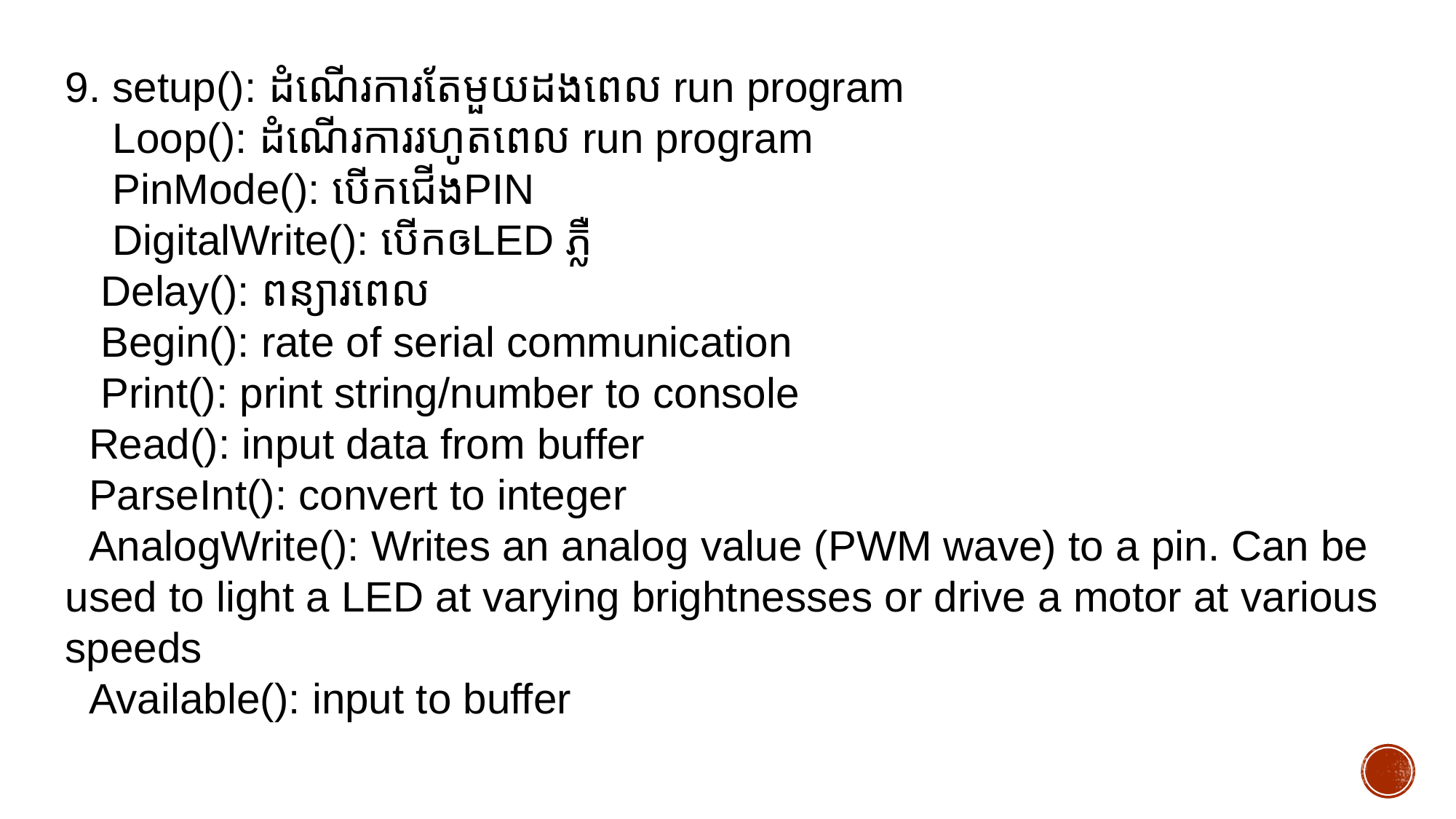

9. setup(): ដំណើរការតែមួយដងពេល run program
    Loop(): ដំណើរការរហូតពេល run program
    PinMode(): បើកជើងPIN
    DigitalWrite(): បើកឲLED ភ្លឺ
   Delay(): ពន្យារពេល
   Begin(): rate of serial communication
   Print(): print string/number to console
  Read(): input data from buffer
  ParseInt(): convert to integer
  AnalogWrite(): Writes an analog value (PWM wave) to a pin. Can be used to light a LED at varying brightnesses or drive a motor at various speeds
  Available(): input to buffer